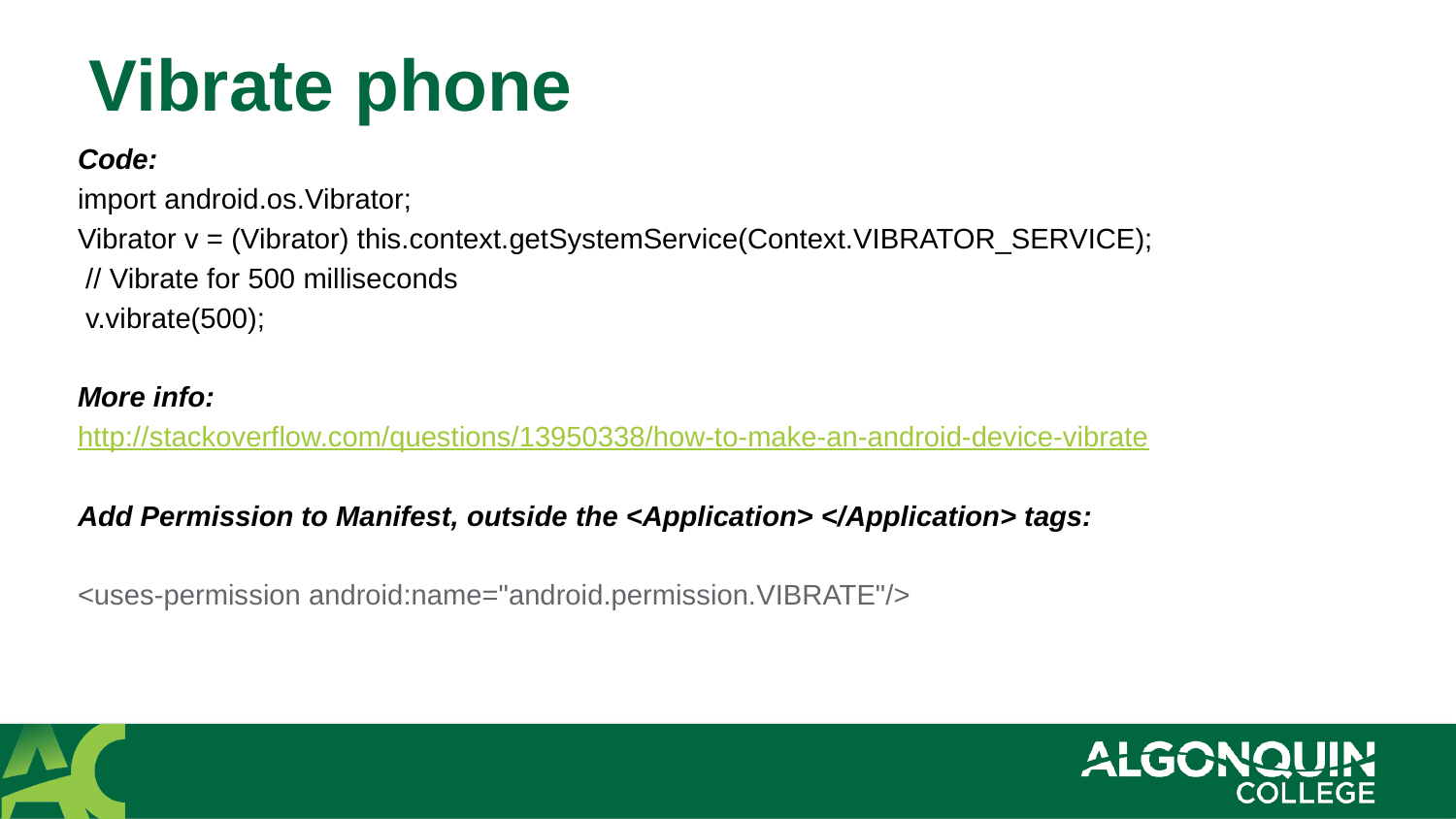

# Vibrate phone
Code:
import android.os.Vibrator;
Vibrator v = (Vibrator) this.context.getSystemService(Context.VIBRATOR_SERVICE);
 // Vibrate for 500 milliseconds
 v.vibrate(500);

More info:
http://stackoverflow.com/questions/13950338/how-to-make-an-android-device-vibrate

Add Permission to Manifest, outside the <Application> </Application> tags:

<uses-permission android:name="android.permission.VIBRATE"/>